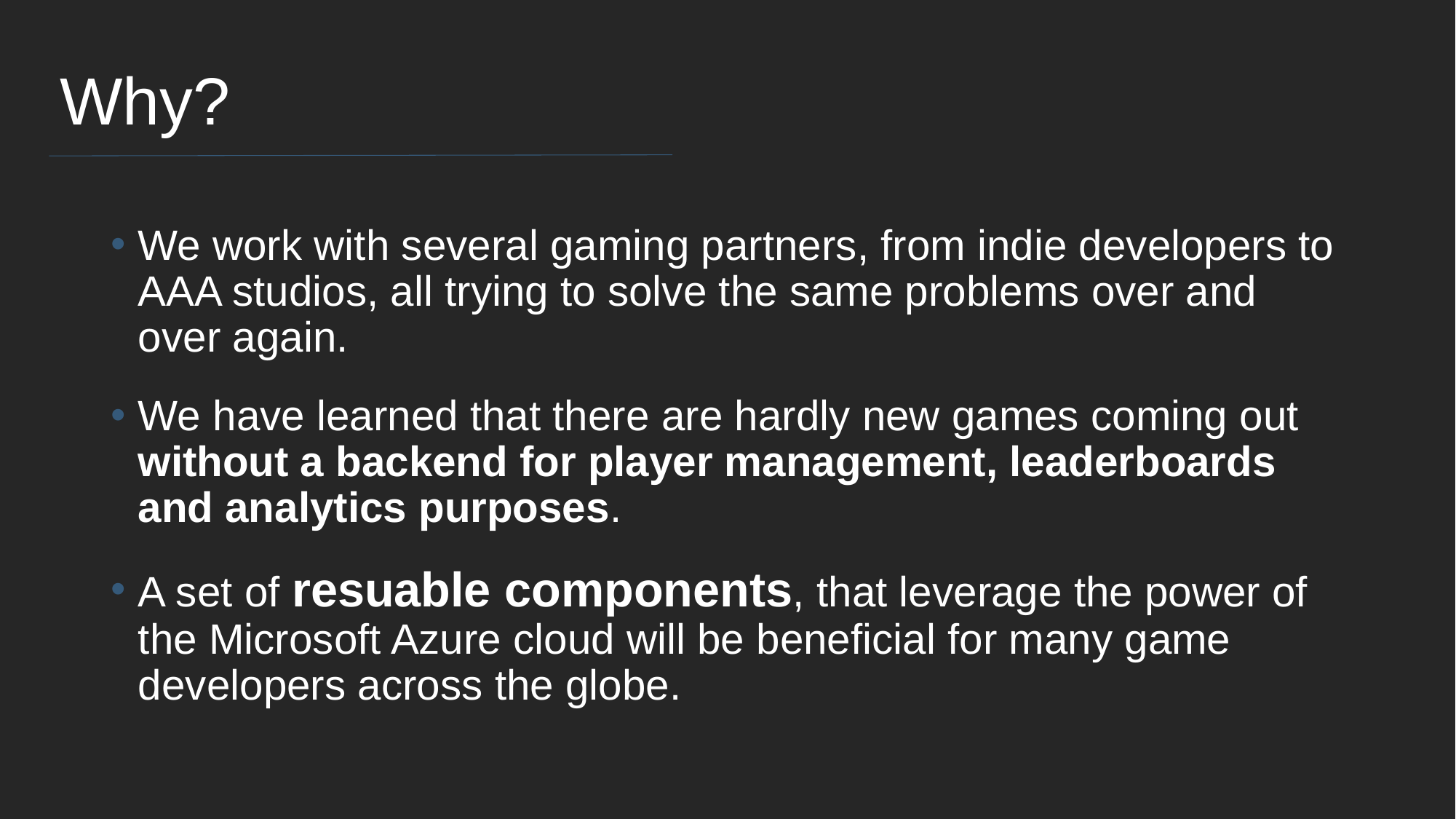

# Why?
We work with several gaming partners, from indie developers to AAA studios, all trying to solve the same problems over and over again.
We have learned that there are hardly new games coming out without a backend for player management, leaderboards and analytics purposes.
A set of resuable components, that leverage the power of the Microsoft Azure cloud will be beneficial for many game developers across the globe.